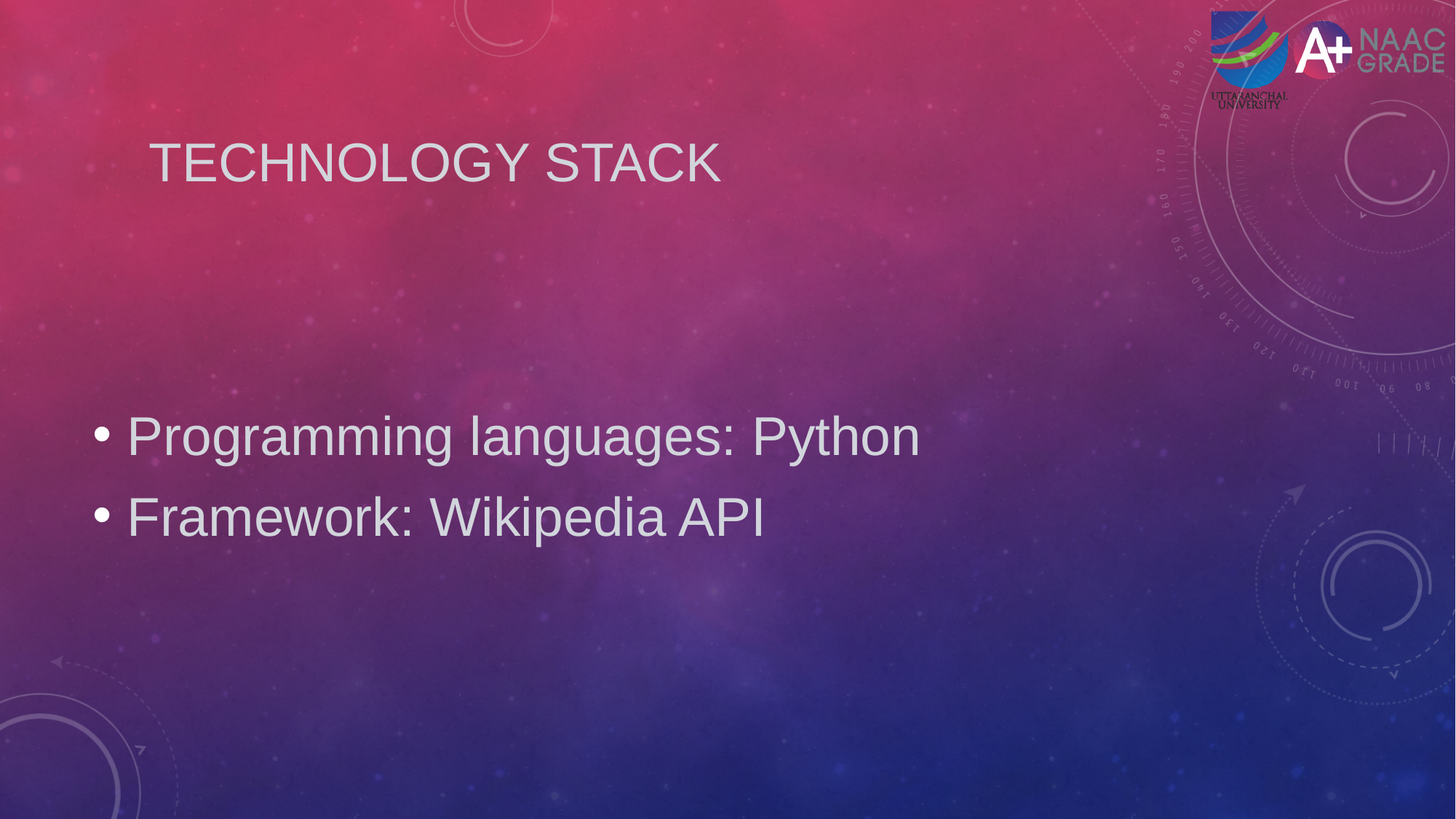

# Technology Stack
Programming languages: Python
Framework: Wikipedia API